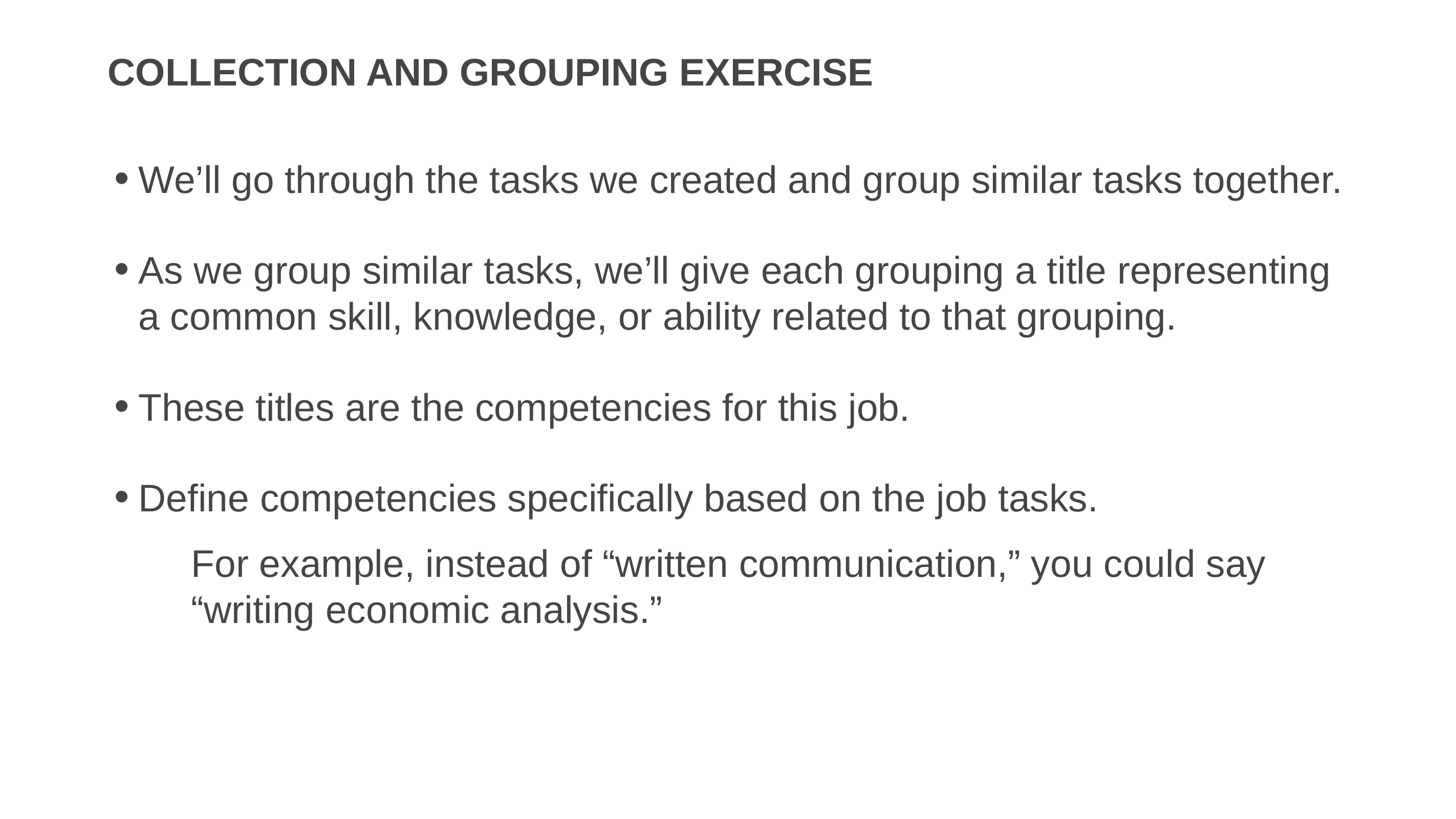

# Collection and Grouping Exercise
We’ll go through the tasks we created and group similar tasks together.
As we group similar tasks, we’ll give each grouping a title representing a common skill, knowledge, or ability related to that grouping.
These titles are the competencies for this job.
Define competencies specifically based on the job tasks.
For example, instead of “written communication,” you could say “writing economic analysis.”